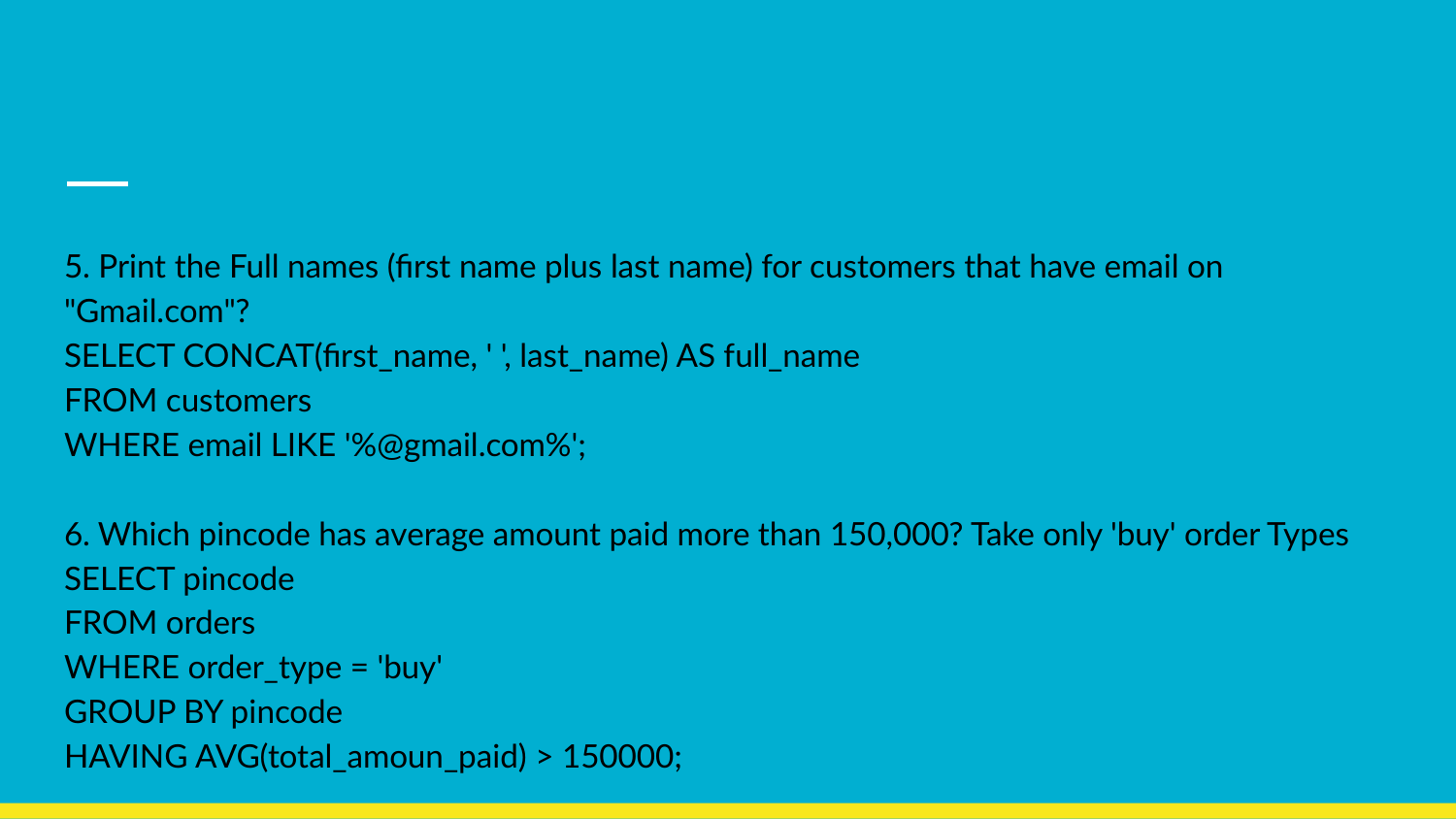

#
5. Print the Full names (first name plus last name) for customers that have email on "Gmail.com"?
SELECT CONCAT(first_name, ' ', last_name) AS full_name
FROM customers
WHERE email LIKE '%@gmail.com%';

6. Which pincode has average amount paid more than 150,000? Take only 'buy' order Types
SELECT pincode
FROM orders
WHERE order_type = 'buy'
GROUP BY pincode
HAVING AVG(total_amoun_paid) > 150000;